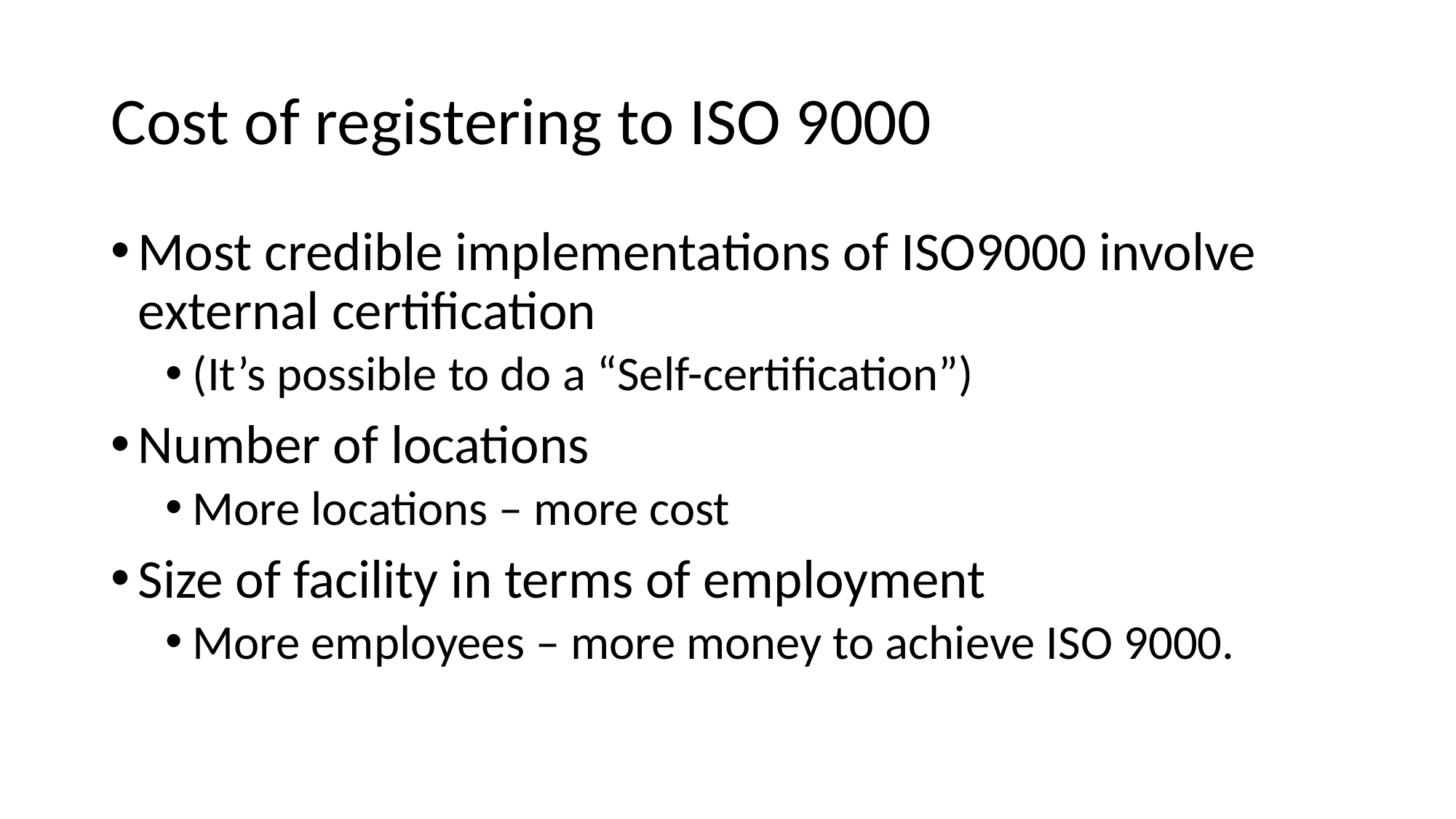

# Cost of registering to ISO 9000
Most credible implementations of ISO9000 involve external certification
(It’s possible to do a “Self-certification”)
Number of locations
More locations – more cost
Size of facility in terms of employment
More employees – more money to achieve ISO 9000.